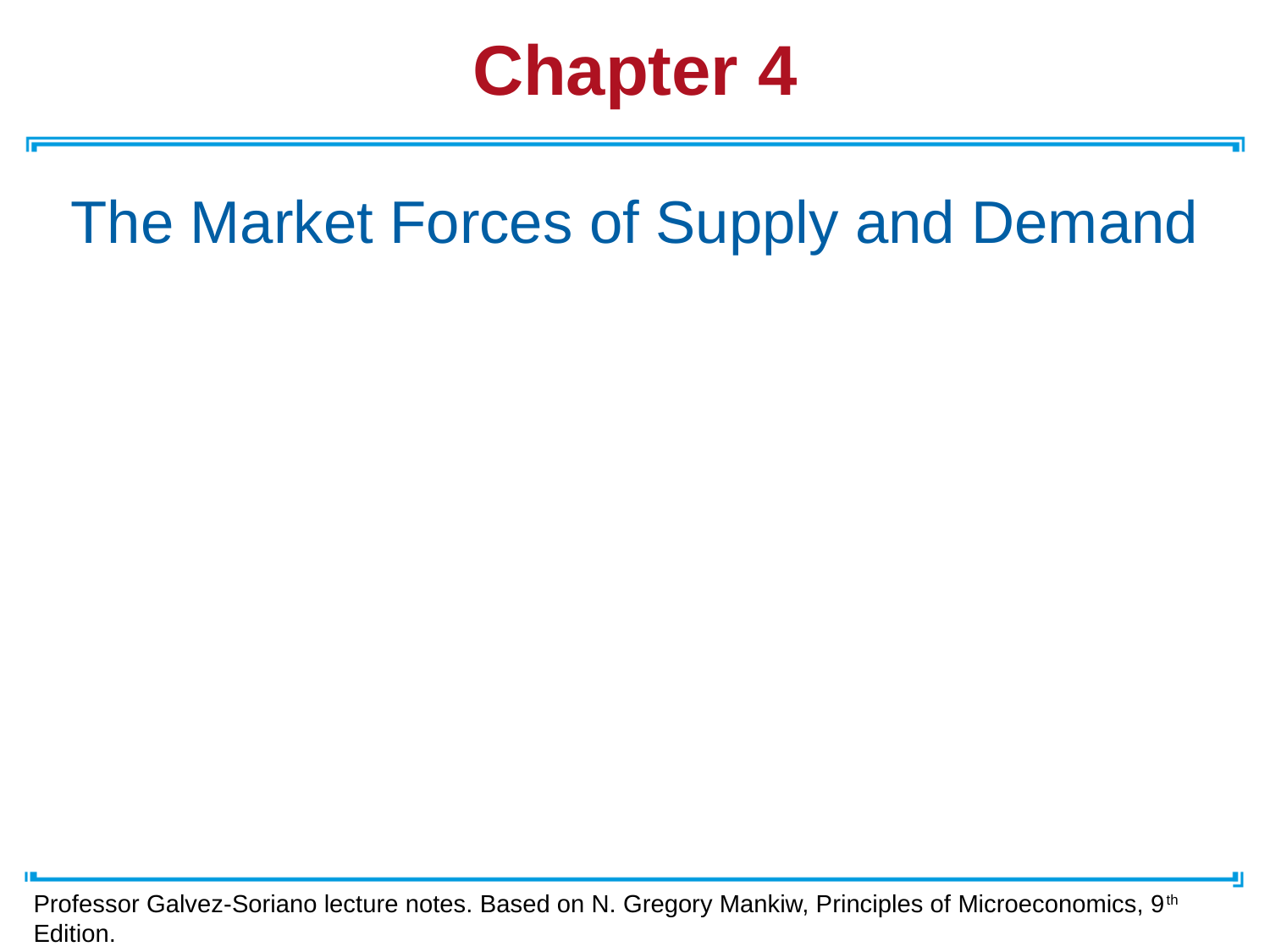

# Chapter 4
The Market Forces of Supply and Demand
Professor Galvez-Soriano lecture notes. Based on N. Gregory Mankiw, Principles of Microeconomics, 9th Edition.
1